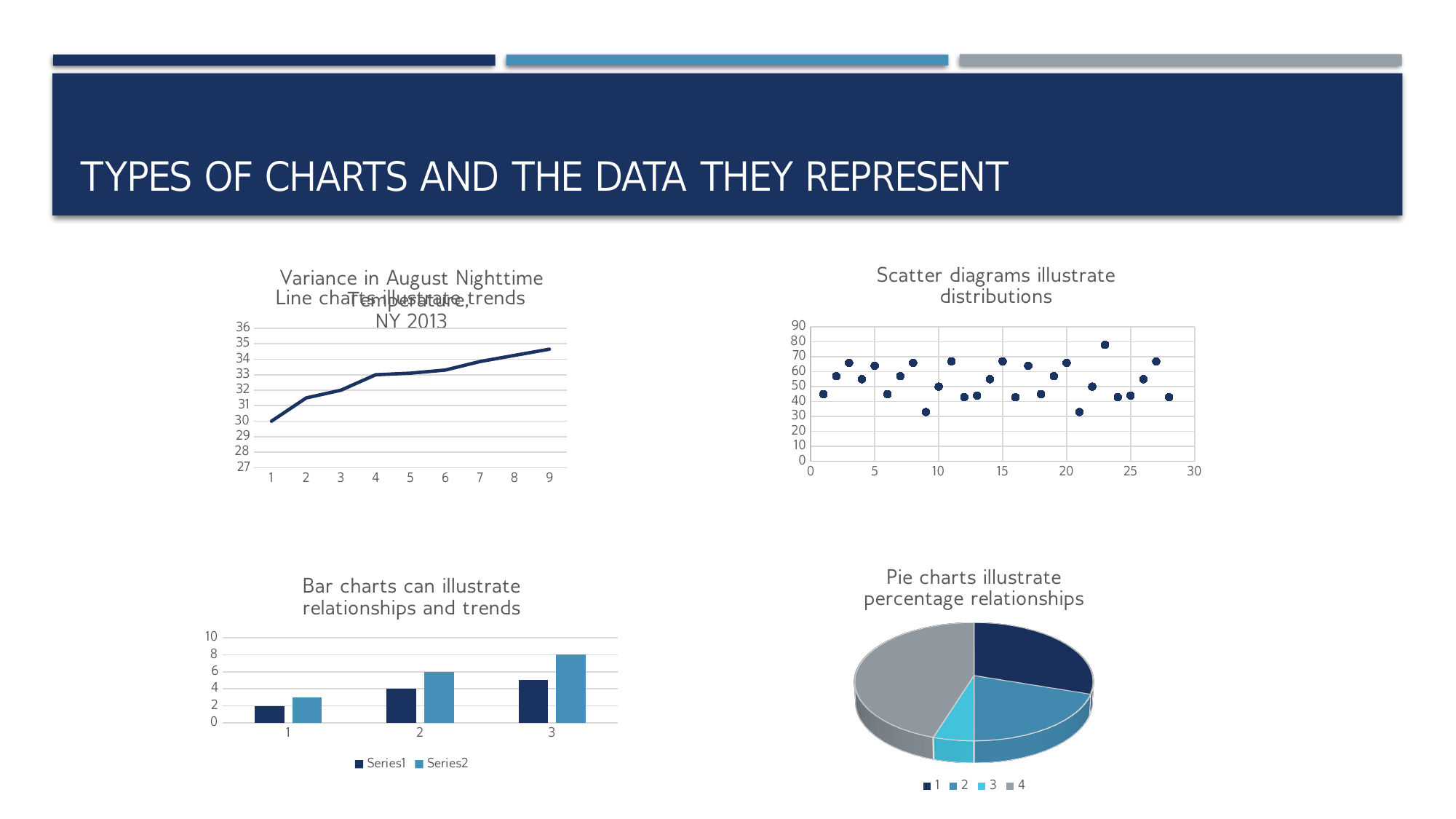

# Types of charts and the data they represent

### Chart: Scatter diagrams illustrate distributions

| Category |  |
|---|---|

### Chart: Variance in August Nighttime Temperature,
NY 2013

| Category |
|---|

### Chart: Line charts illustrate trends

| Category |  |
|---|---|

[unsupported chart]

### Chart: Bar charts can illustrate relationships and trends

| Category |  |  |
|---|---|---|